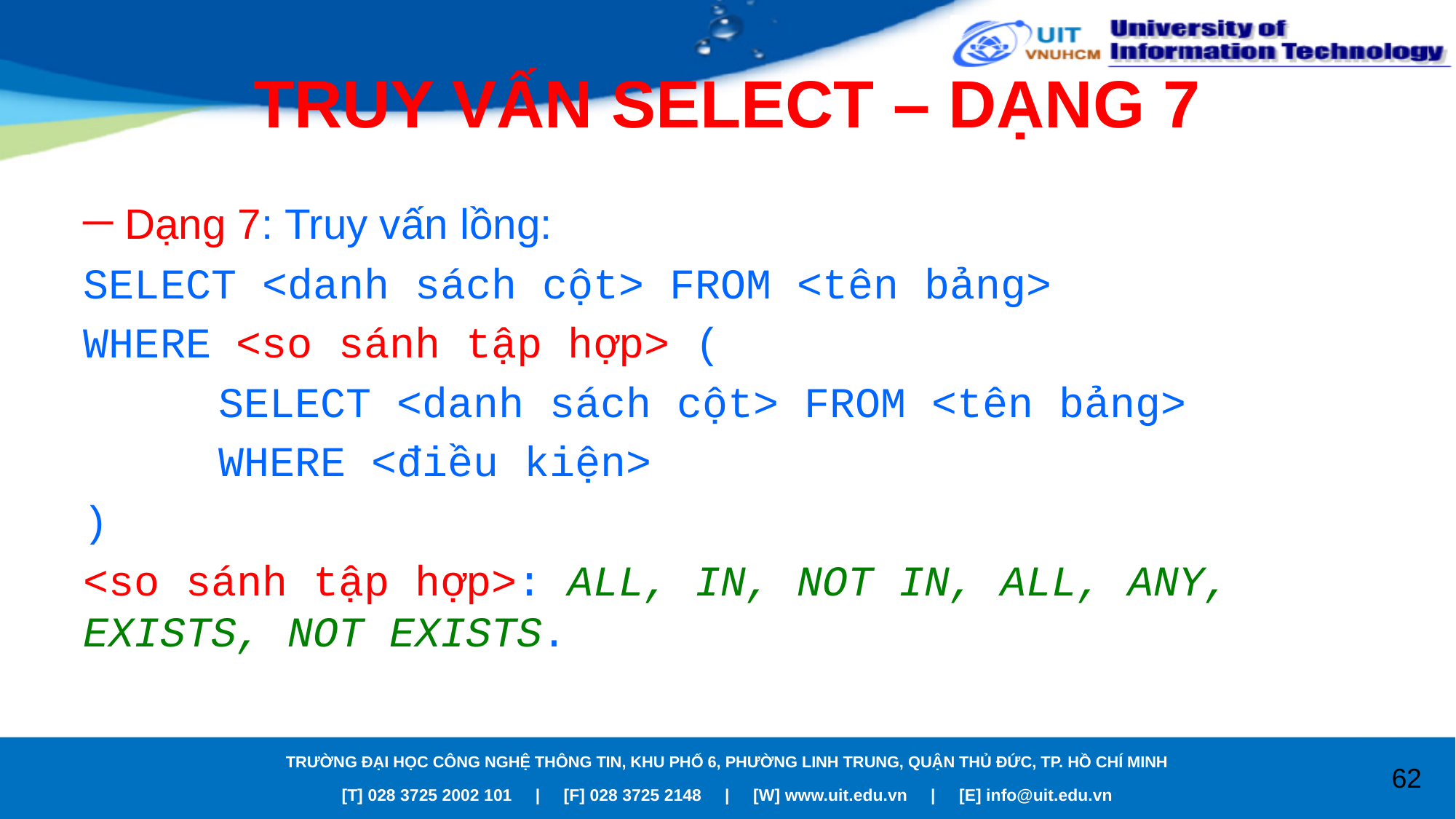

# TRUY VẤN SELECT – DẠNG 7
Dạng 7: Truy vấn lồng:
SELECT <danh sách cột> FROM <tên bảng>
WHERE <so sánh tập hợp> (
	 SELECT <danh sách cột> FROM <tên bảng>
	 WHERE <điều kiện>
)
<so sánh tập hợp>: ALL, IN, NOT IN, ALL, ANY, EXISTS, NOT EXISTS.